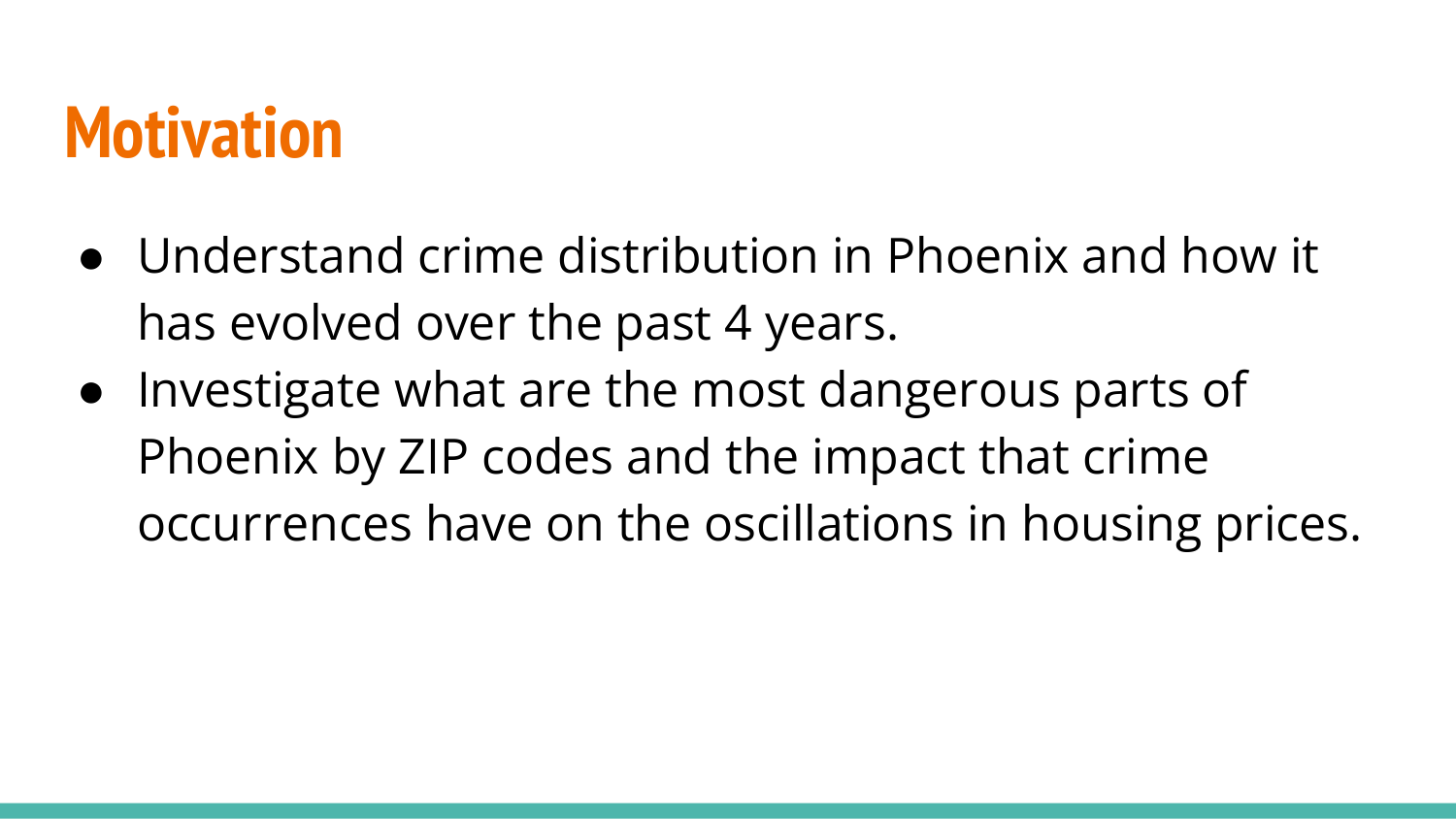

# Motivation
Understand crime distribution in Phoenix and how it has evolved over the past 4 years.
Investigate what are the most dangerous parts of Phoenix by ZIP codes and the impact that crime occurrences have on the oscillations in housing prices.